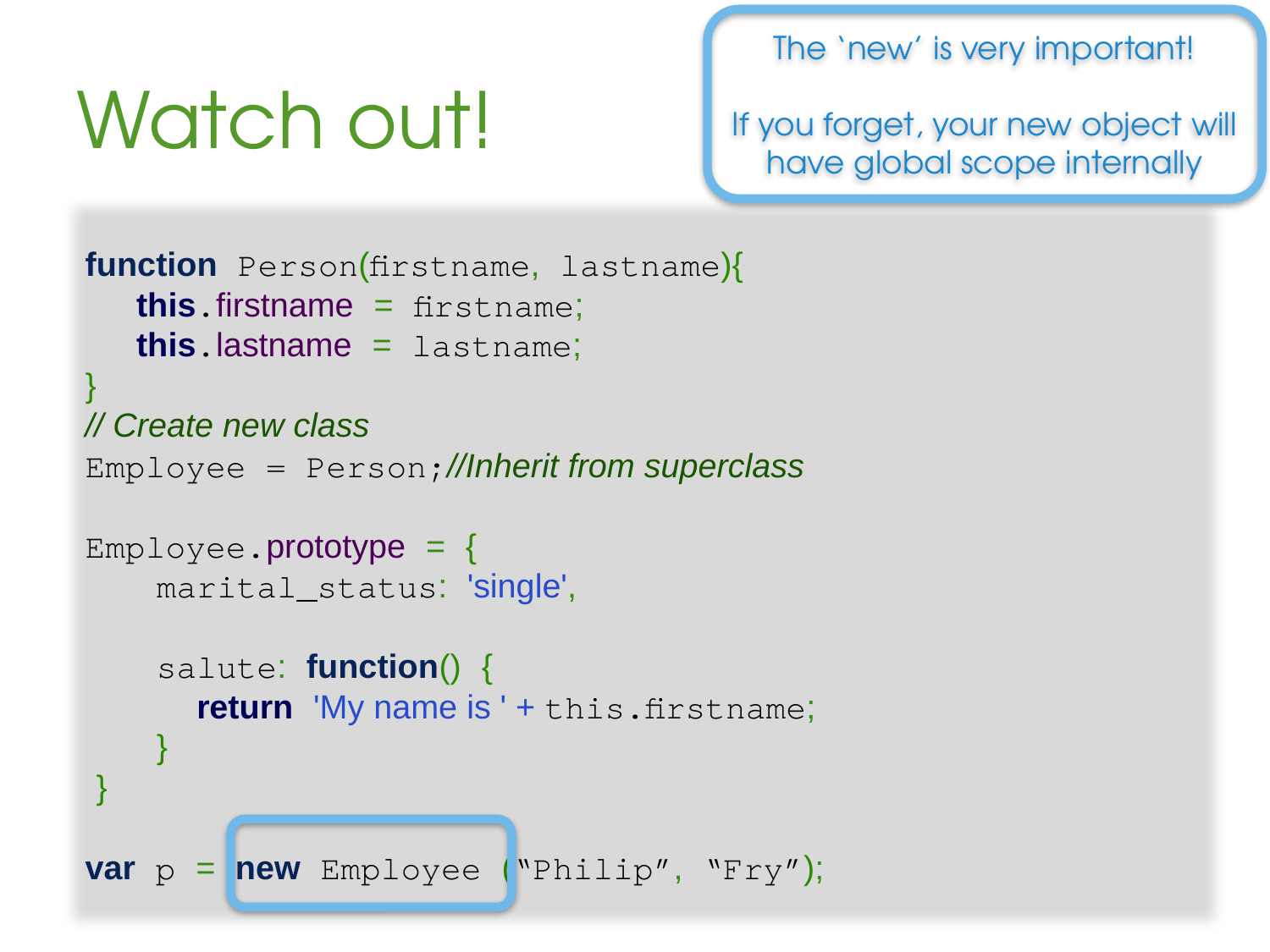

The ‘new’ is very important!

If you forget, your new object will have global scope internally
# Watch out!

 function Person(firstname, lastname){
   this.firstname = firstname;
   this.lastname = lastname;
 }
 // Create new class
 Employee = Person;//Inherit from superclass

 Employee.prototype = {
    marital_status: 'single',

    salute: function() {
      return 'My name is ' + this.firstname;
    }
 }

 var p = new Employee (“Philip”, “Fry”);